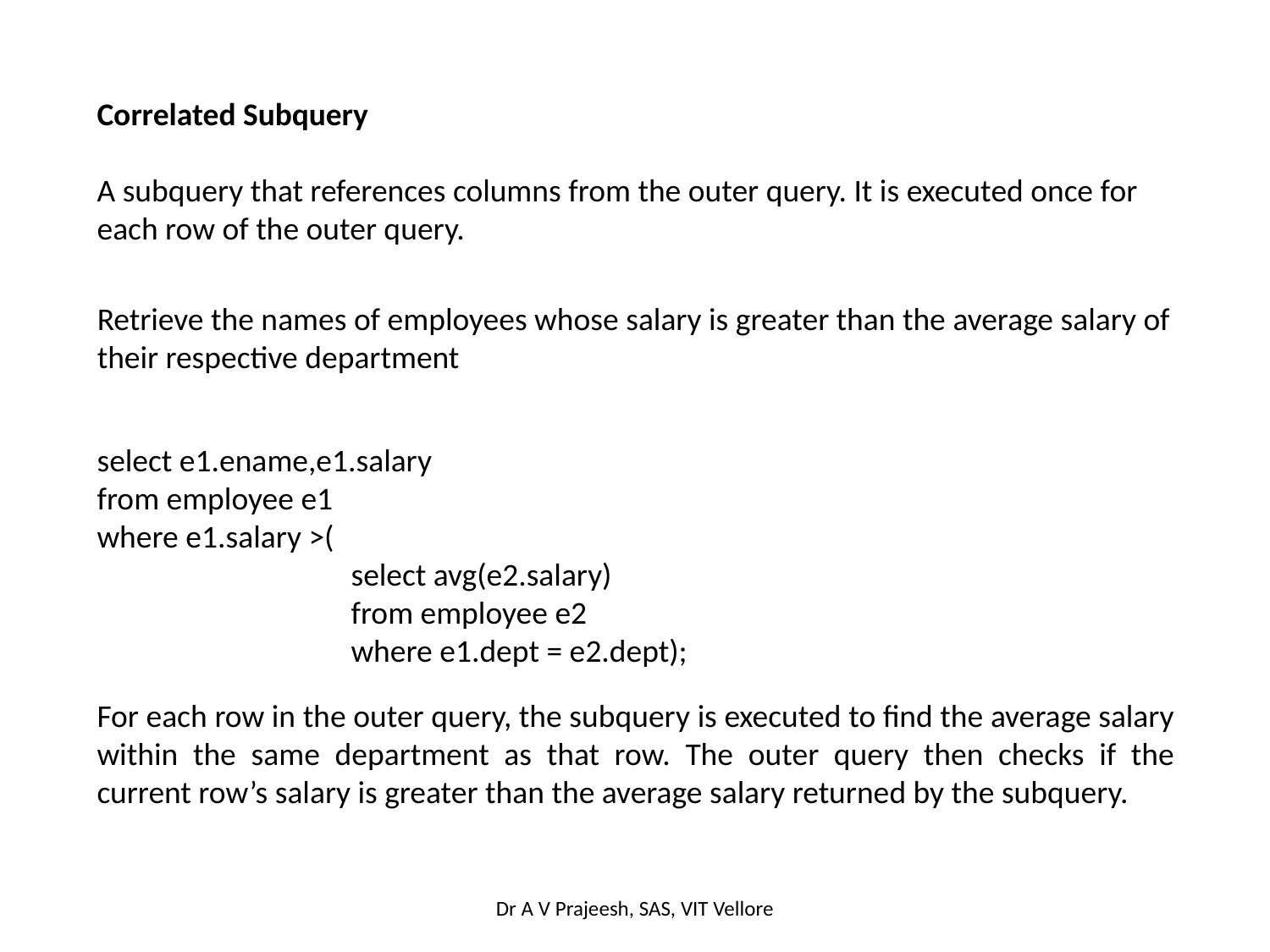

Correlated Subquery

A subquery that references columns from the outer query. It is executed once for each row of the outer query.
Retrieve the names of employees whose salary is greater than the average salary of their respective department
select e1.ename,e1.salary
from employee e1
where e1.salary >(
		select avg(e2.salary)
		from employee e2
		where e1.dept = e2.dept);
For each row in the outer query, the subquery is executed to find the average salary within the same department as that row. The outer query then checks if the current row’s salary is greater than the average salary returned by the subquery.
Dr A V Prajeesh, SAS, VIT Vellore